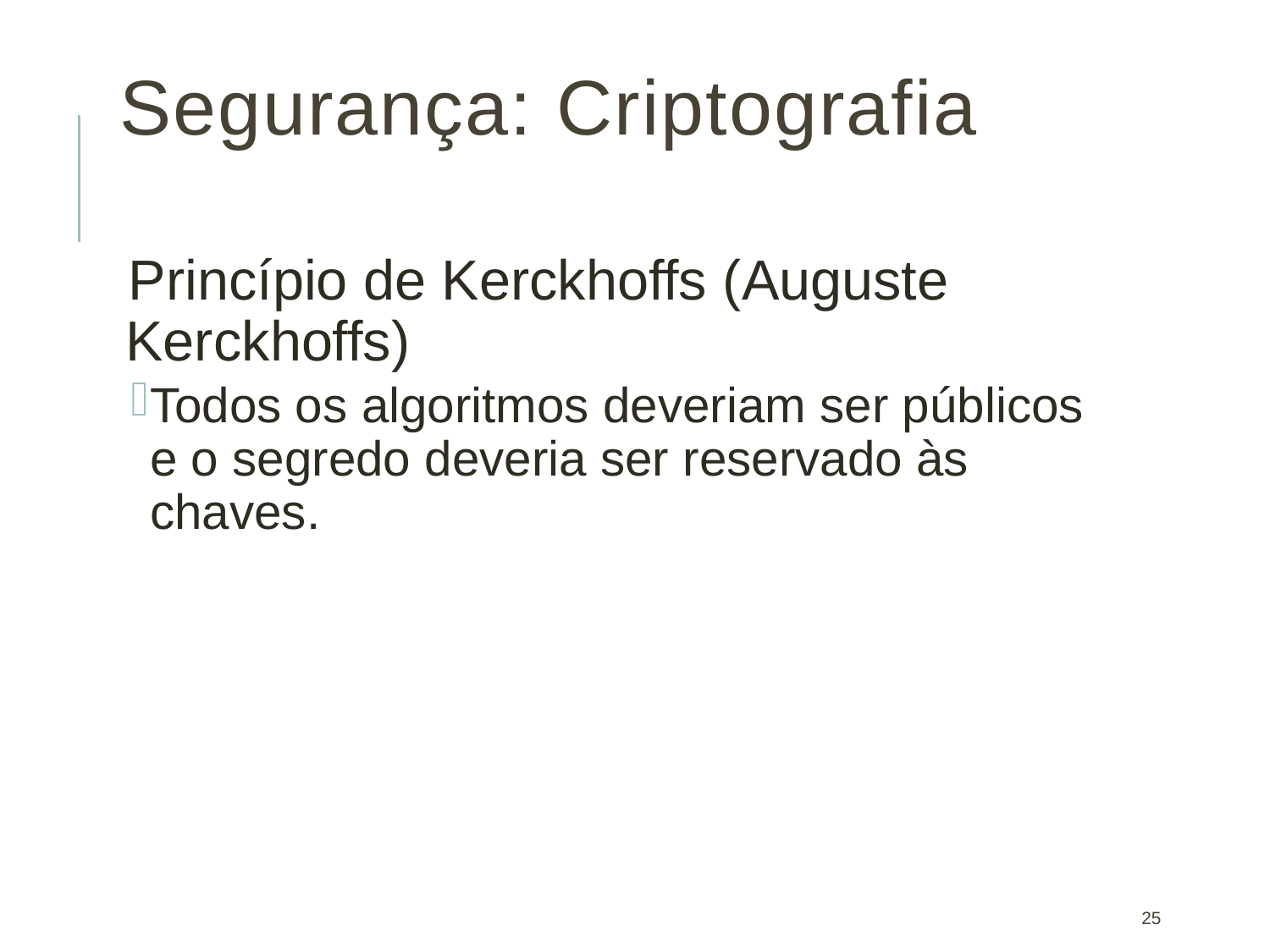

# Segurança: Criptografia
Princípio de Kerckhoffs (Auguste Kerckhoffs)
Todos os algoritmos deveriam ser públicos e o segredo deveria ser reservado às chaves.

25